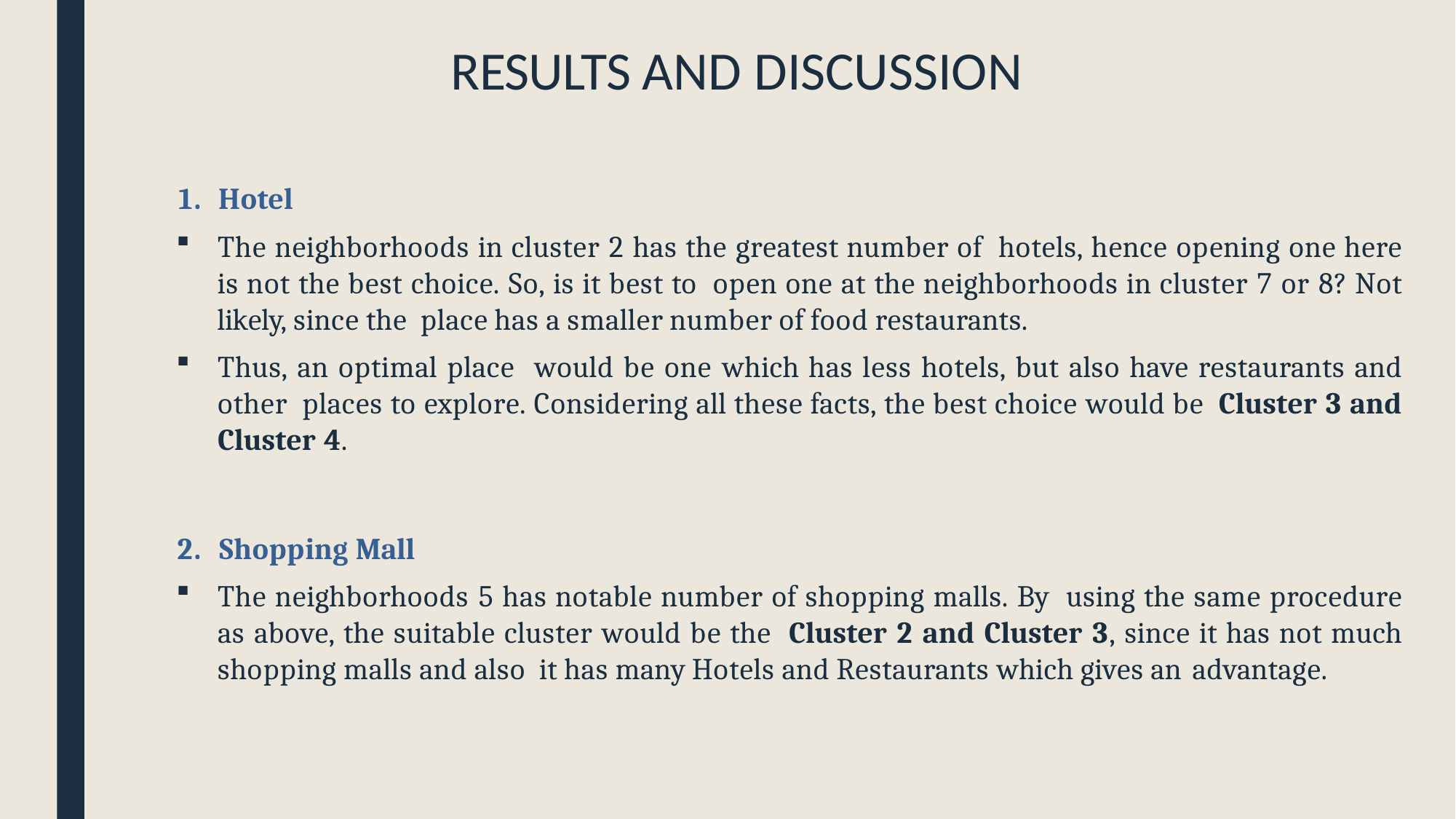

# RESULTS AND DISCUSSION
Hotel
The neighborhoods in cluster 2 has the greatest number of  hotels, hence opening one here is not the best choice. So, is it best to  open one at the neighborhoods in cluster 7 or 8? Not likely, since the  place has a smaller number of food restaurants.
Thus, an optimal place  would be one which has less hotels, but also have restaurants and other  places to explore. Considering all these facts, the best choice would be  Cluster 3 and Cluster 4.

Shopping Mall
The neighborhoods 5 has notable number of shopping malls. By  using the same procedure as above, the suitable cluster would be the  Cluster 2 and Cluster 3, since it has not much shopping malls and also  it has many Hotels and Restaurants which gives an advantage.